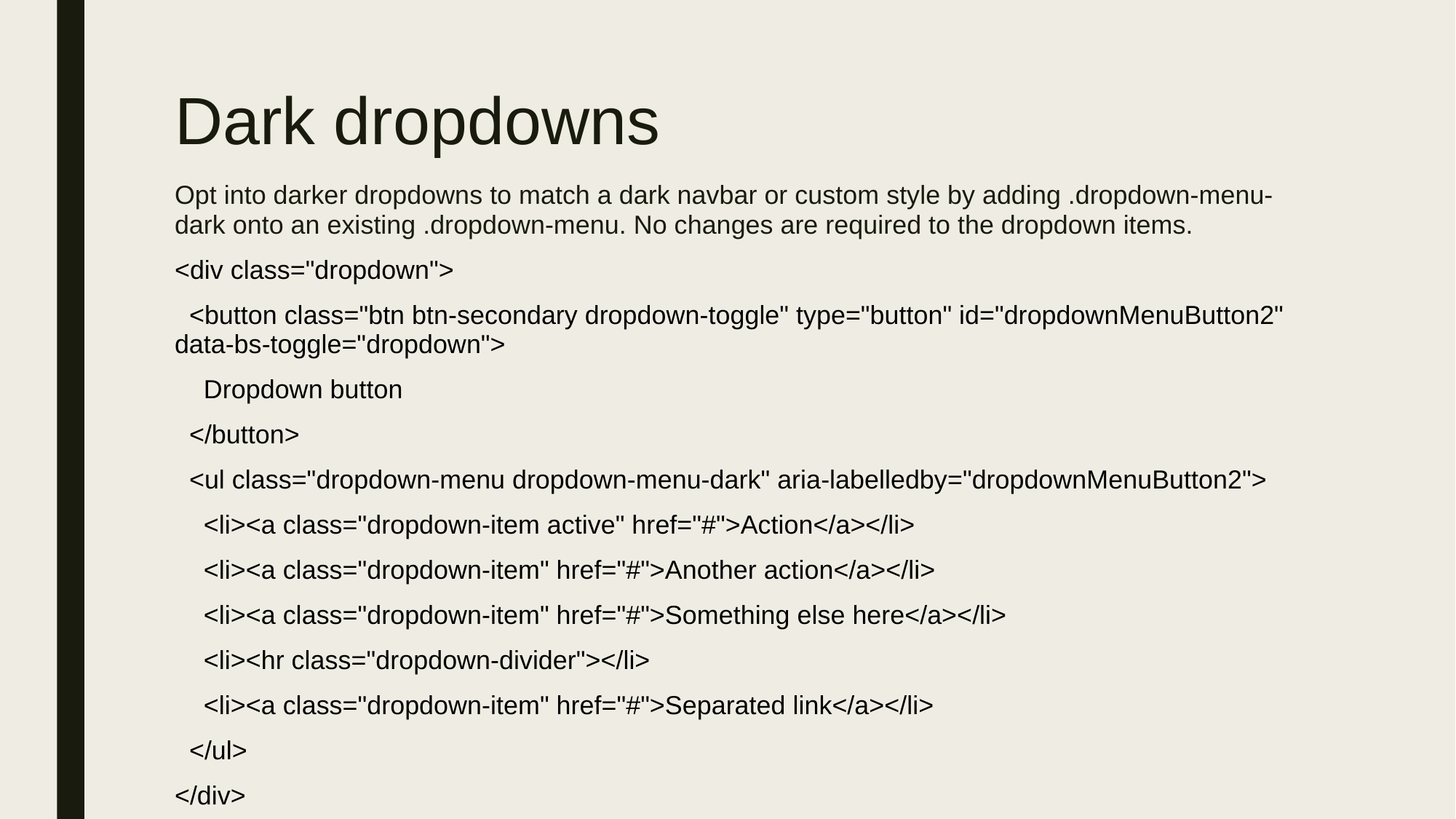

# Dark dropdowns
Opt into darker dropdowns to match a dark navbar or custom style by adding .dropdown-menu-dark onto an existing .dropdown-menu. No changes are required to the dropdown items.
<div class="dropdown">
  <button class="btn btn-secondary dropdown-toggle" type="button" id="dropdownMenuButton2" data-bs-toggle="dropdown">
    Dropdown button
  </button>
  <ul class="dropdown-menu dropdown-menu-dark" aria-labelledby="dropdownMenuButton2">
    <li><a class="dropdown-item active" href="#">Action</a></li>
    <li><a class="dropdown-item" href="#">Another action</a></li>
    <li><a class="dropdown-item" href="#">Something else here</a></li>
    <li><hr class="dropdown-divider"></li>
    <li><a class="dropdown-item" href="#">Separated link</a></li>
  </ul>
</div>